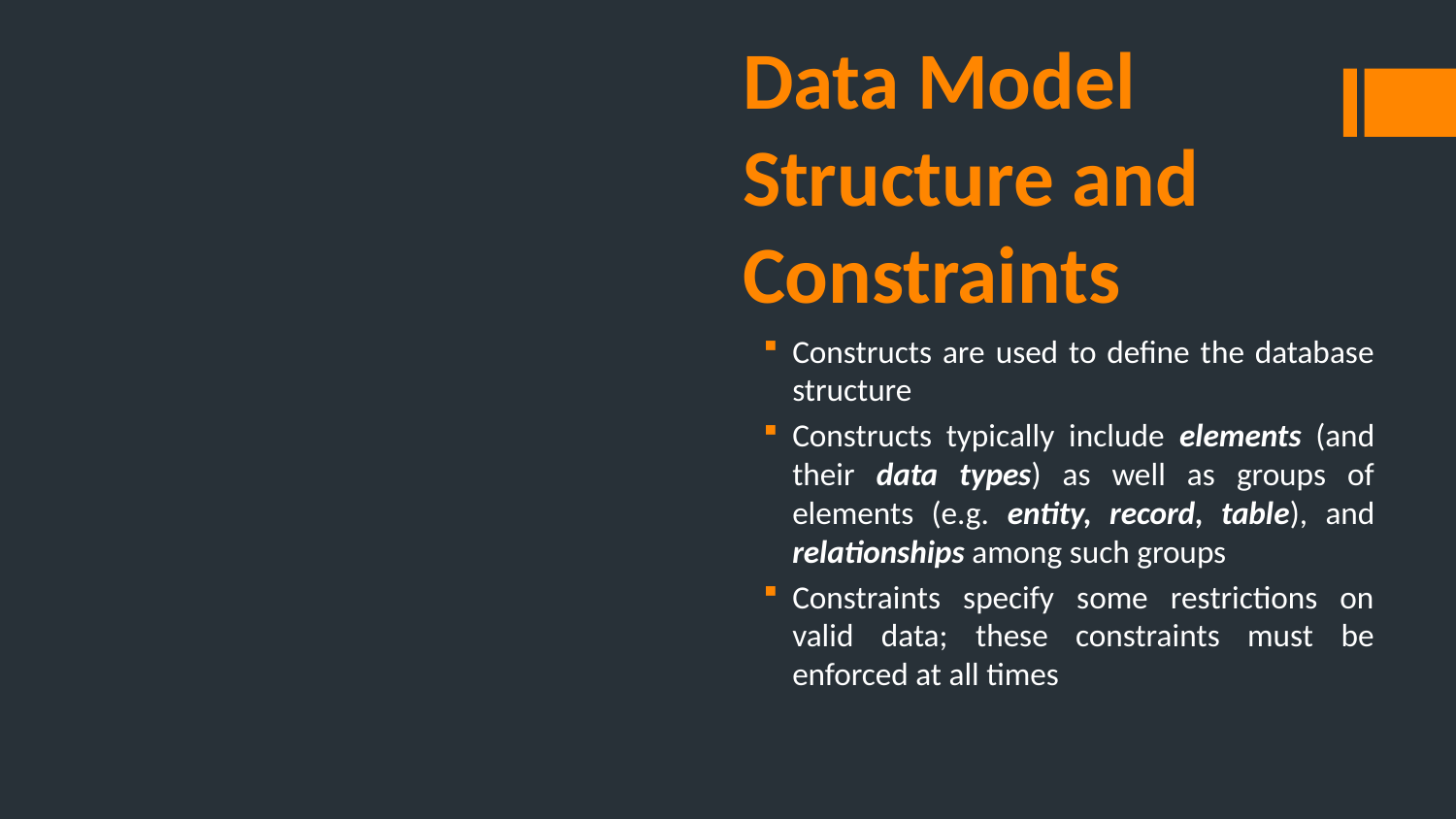

# Data Model Structure and Constraints
Constructs are used to define the database structure
Constructs typically include elements (and their data types) as well as groups of elements (e.g. entity, record, table), and relationships among such groups
Constraints specify some restrictions on valid data; these constraints must be enforced at all times